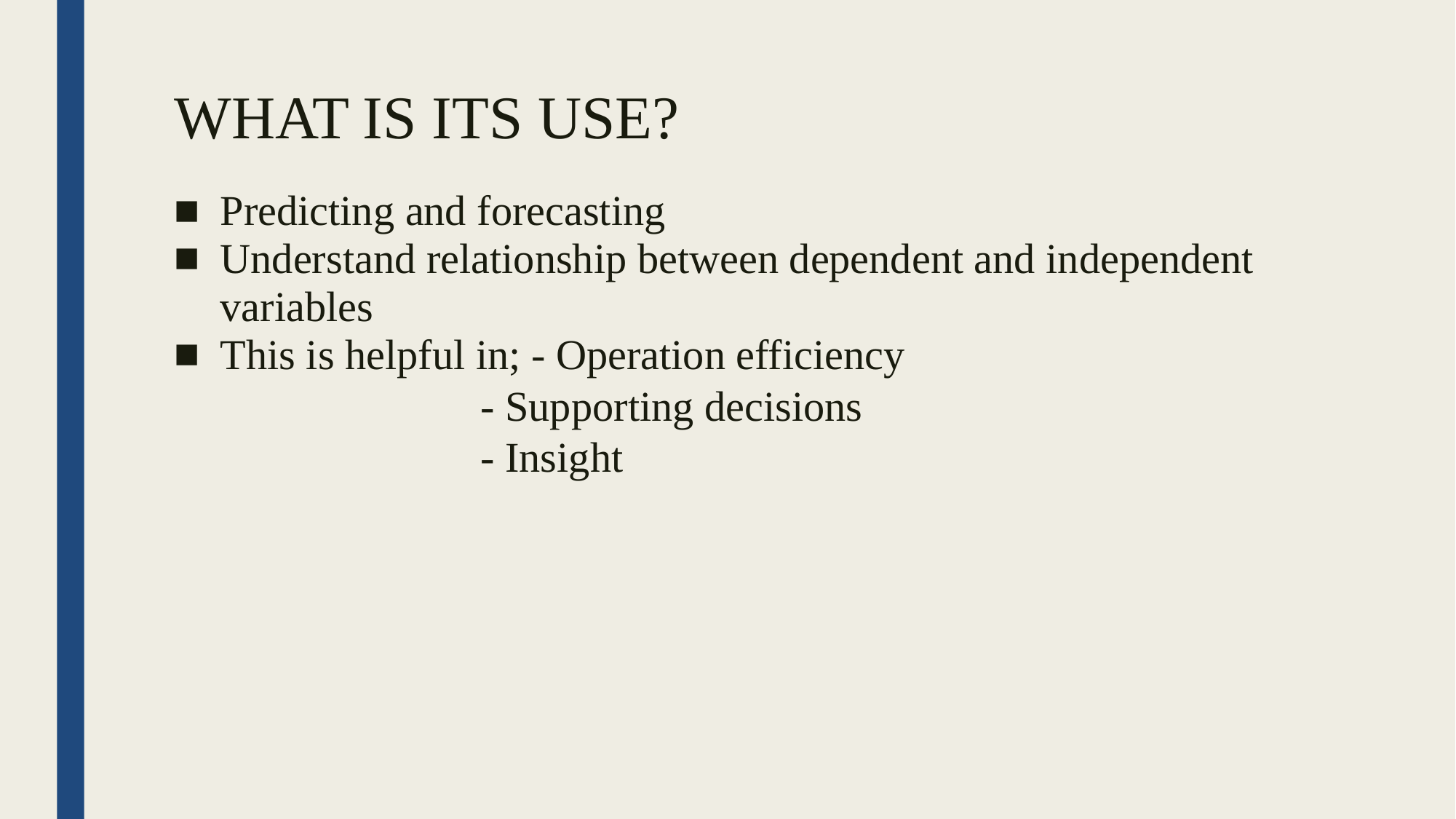

WHAT IS ITS USE?
Predicting and forecasting
Understand relationship between dependent and independent variables
This is helpful in; - Operation efficiency
                             - Supporting decisions
                             - Insight